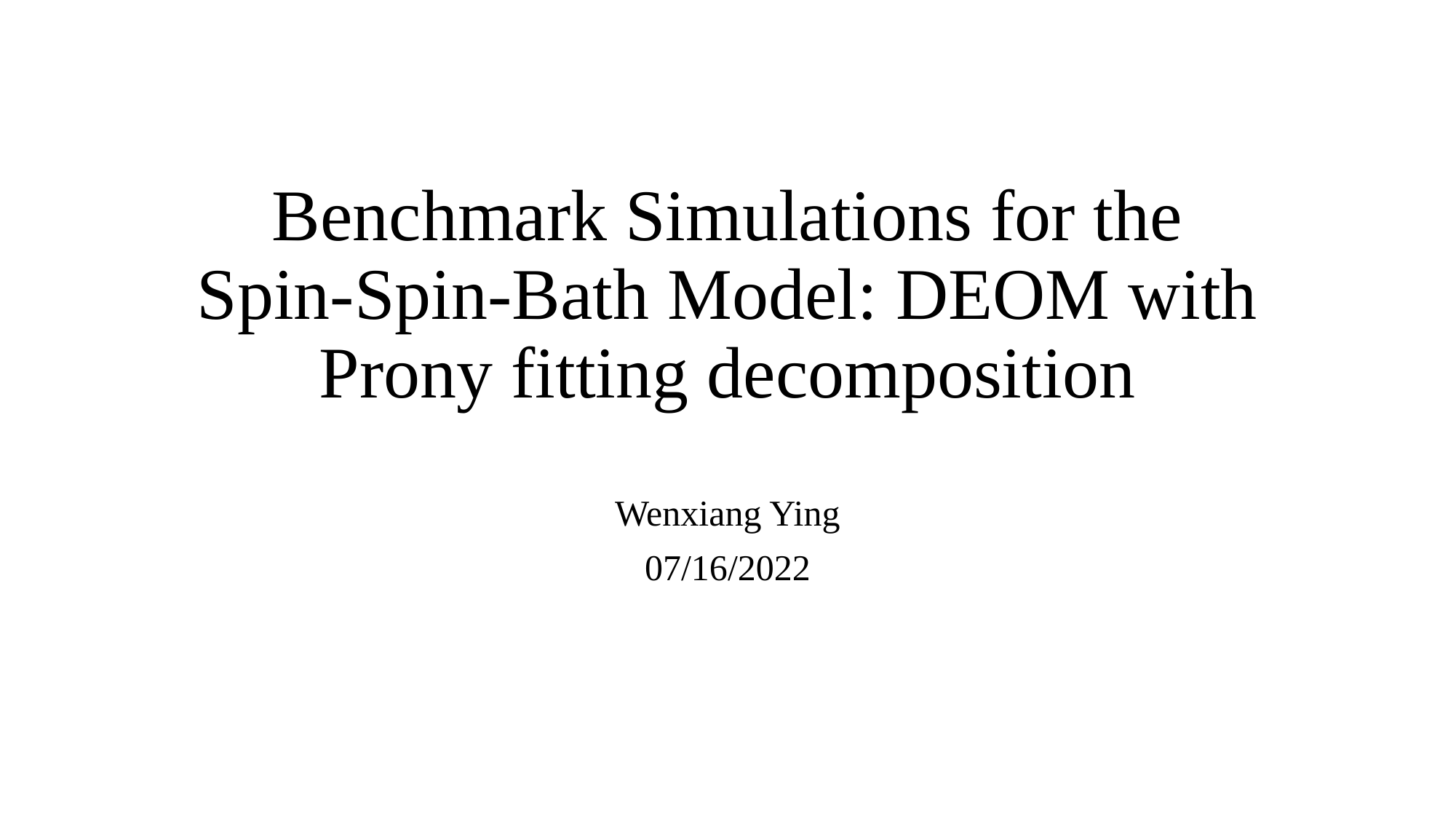

# Benchmark Simulations for the Spin-Spin-Bath Model: DEOM with Prony fitting decomposition

Wenxiang Ying
07/16/2022